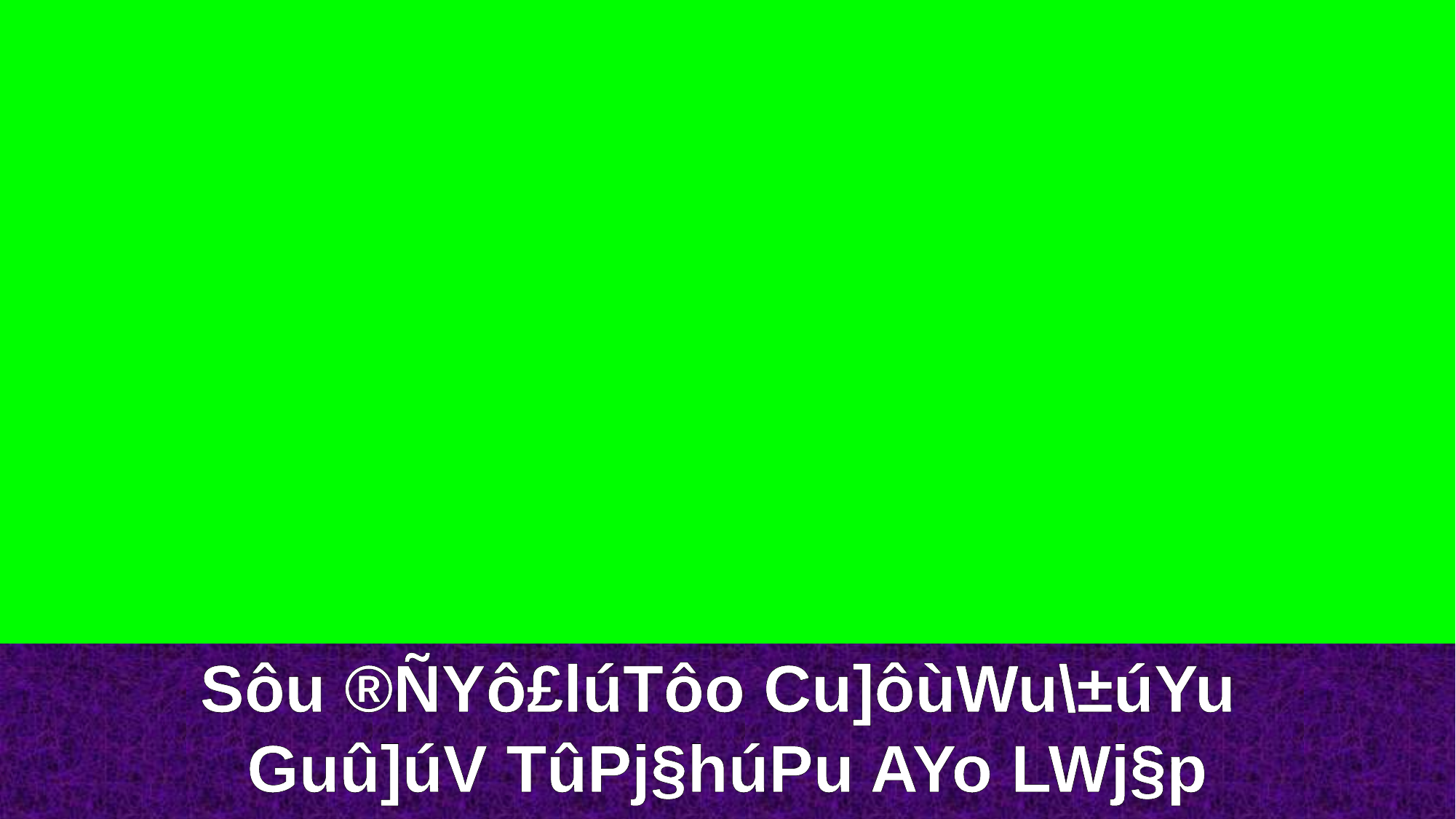

Sôu ®ÑYô£lúTôo Cu]ôùWu\±úYu
Guû]úV TûPj§húPu AYo LWj§p